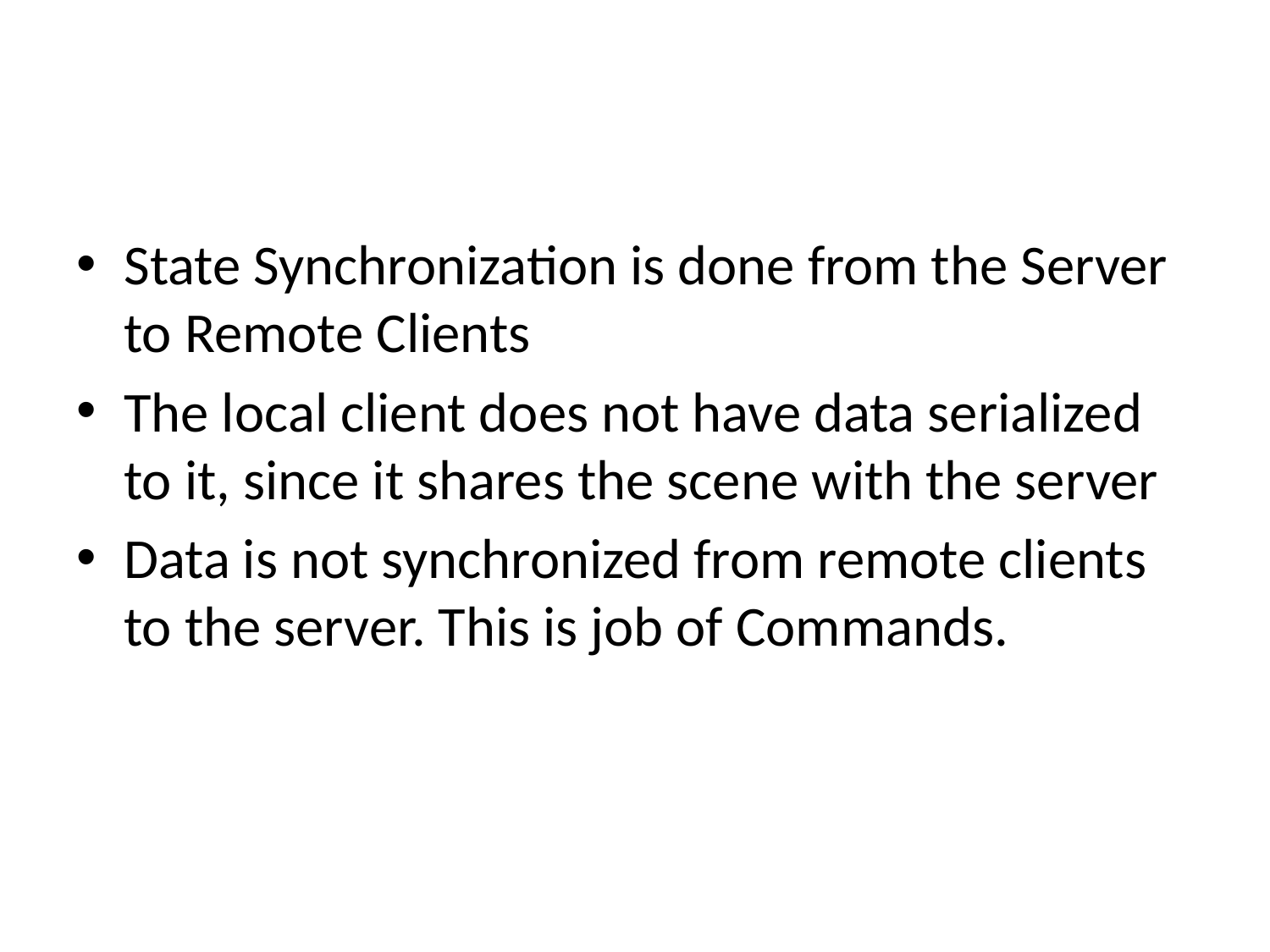

#
State Synchronization is done from the Server to Remote Clients
The local client does not have data serialized to it, since it shares the scene with the server
Data is not synchronized from remote clients to the server. This is job of Commands.